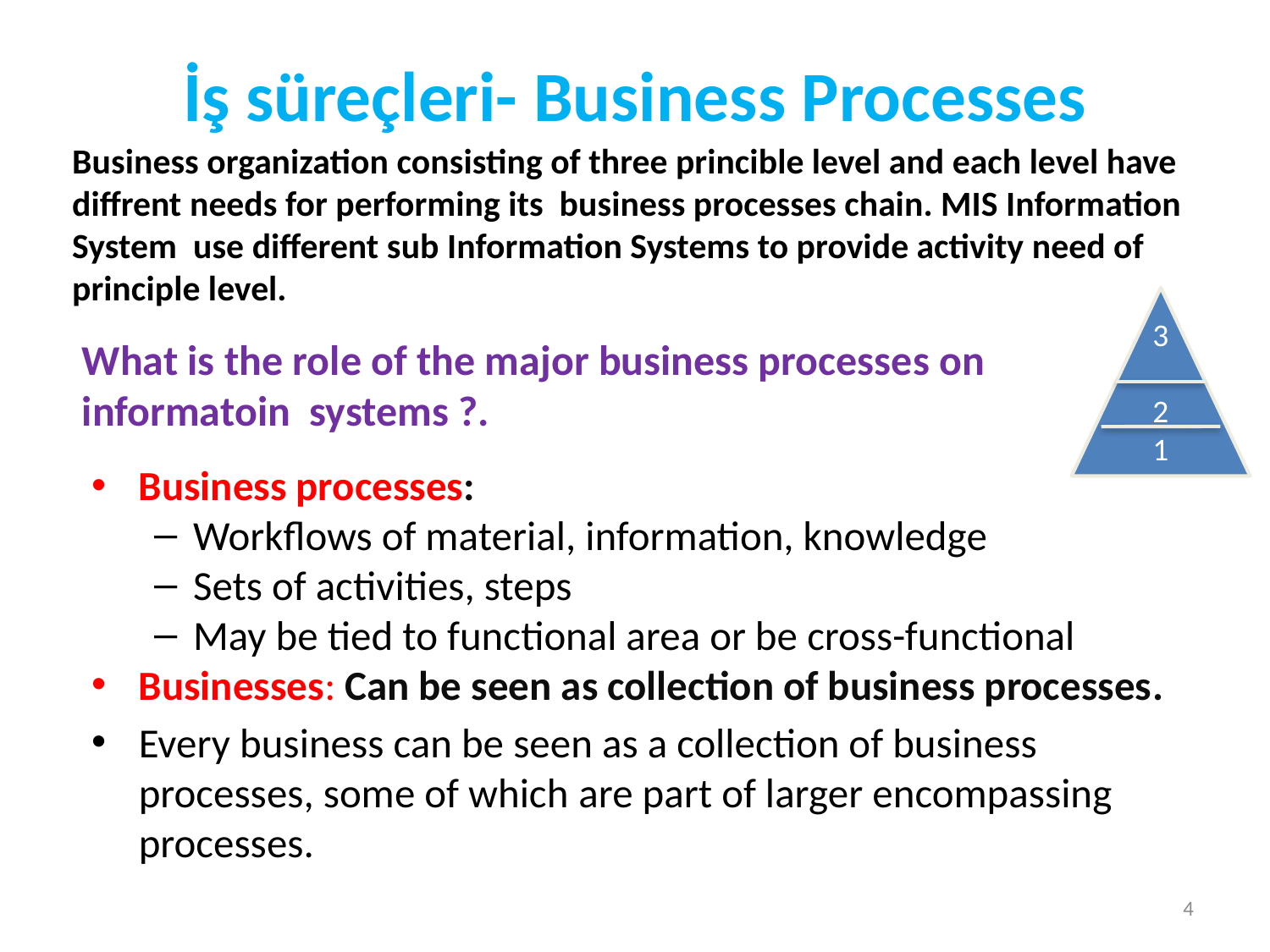

# İş süreçleri- Business Processes
Business organization consisting of three princible level and each level have diffrent needs for performing its  business processes chain. MIS Information System  use different sub Information Systems to provide activity need of principle level.
3

2
1
1

What is the role of the major business processes on            informatoin  systems ?.

Business processes:
Workflows of material, information, knowledge
Sets of activities, steps
May be tied to functional area or be cross-functional
Businesses: Can be seen as collection of business processes.
Every business can be seen as a collection of business processes, some of which are part of larger encompassing processes.
4